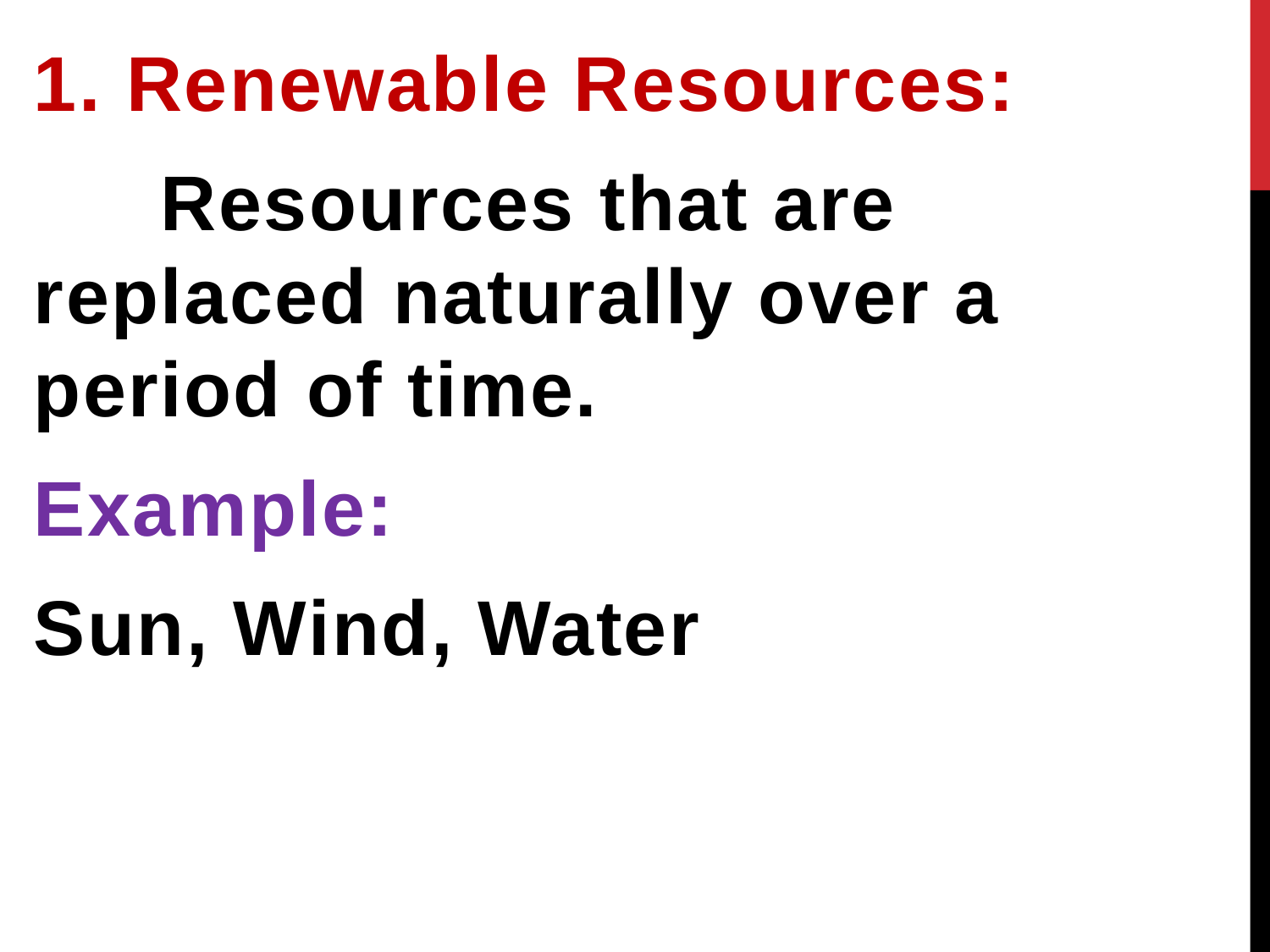

1. Renewable Resources:
	Resources that are replaced naturally over a period of time.
Example:
Sun, Wind, Water